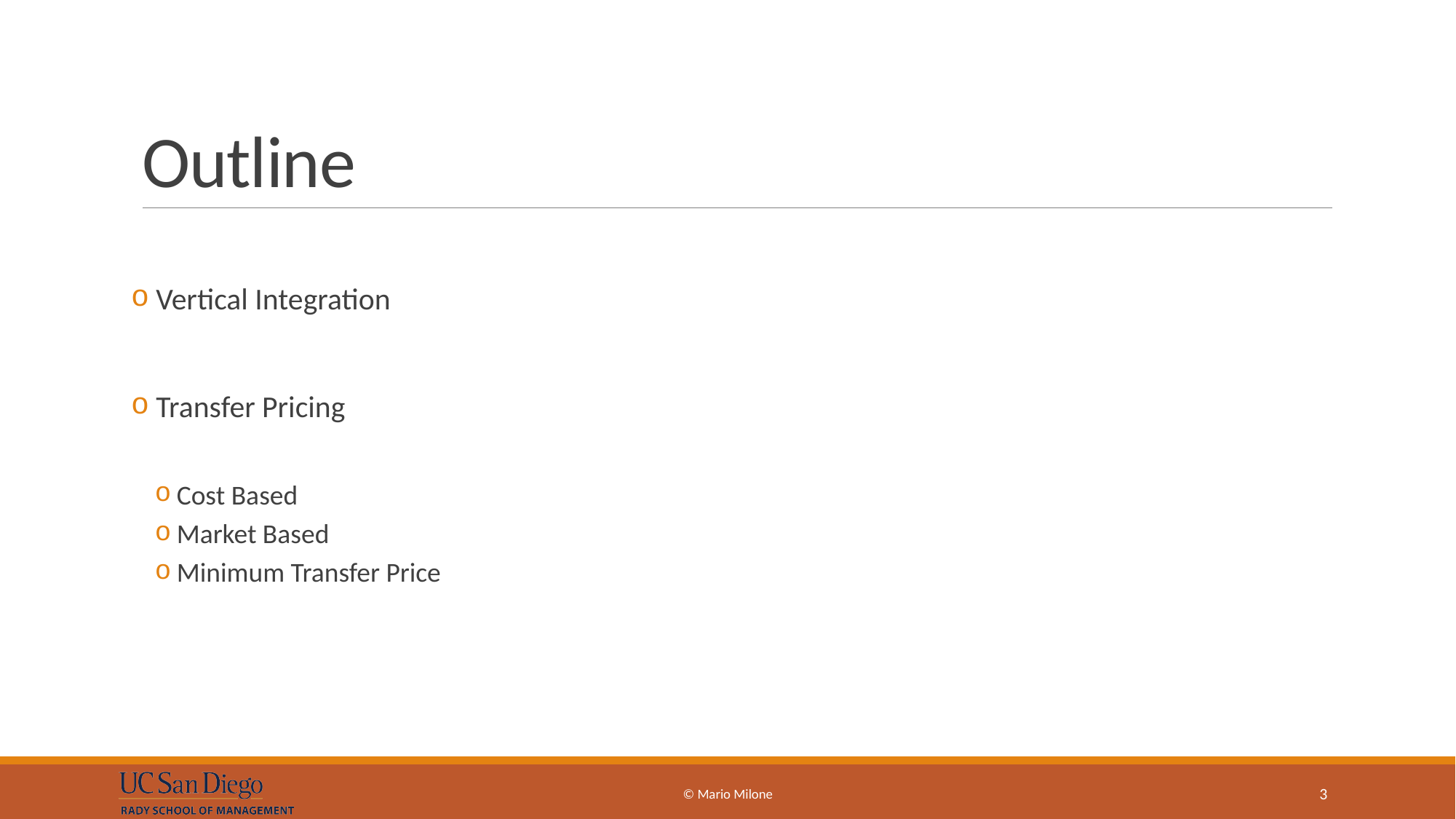

# Outline

 Vertical Integration

 Transfer Pricing

Cost Based
Market Based
Minimum Transfer Price

© Mario Milone
3